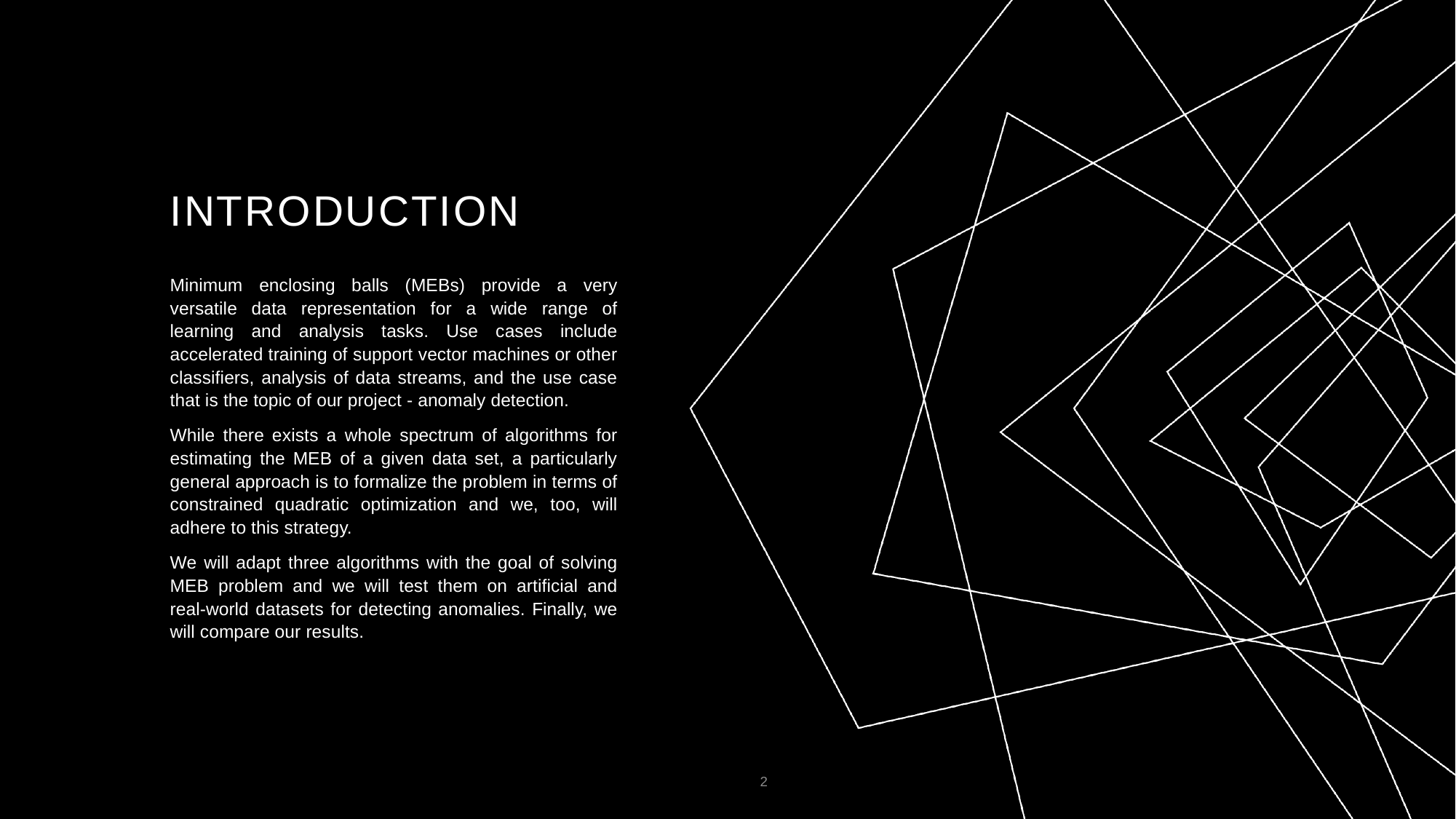

# introduction
Minimum enclosing balls (MEBs) provide a very versatile data representation for a wide range of learning and analysis tasks. Use cases include accelerated training of support vector machines or other classifiers, analysis of data streams, and the use case that is the topic of our project - anomaly detection.
While there exists a whole spectrum of algorithms for estimating the MEB of a given data set, a particularly general approach is to formalize the problem in terms of constrained quadratic optimization and we, too, will adhere to this strategy.
We will adapt three algorithms with the goal of solving MEB problem and we will test them on artificial and real-world datasets for detecting anomalies. Finally, we will compare our results.
2